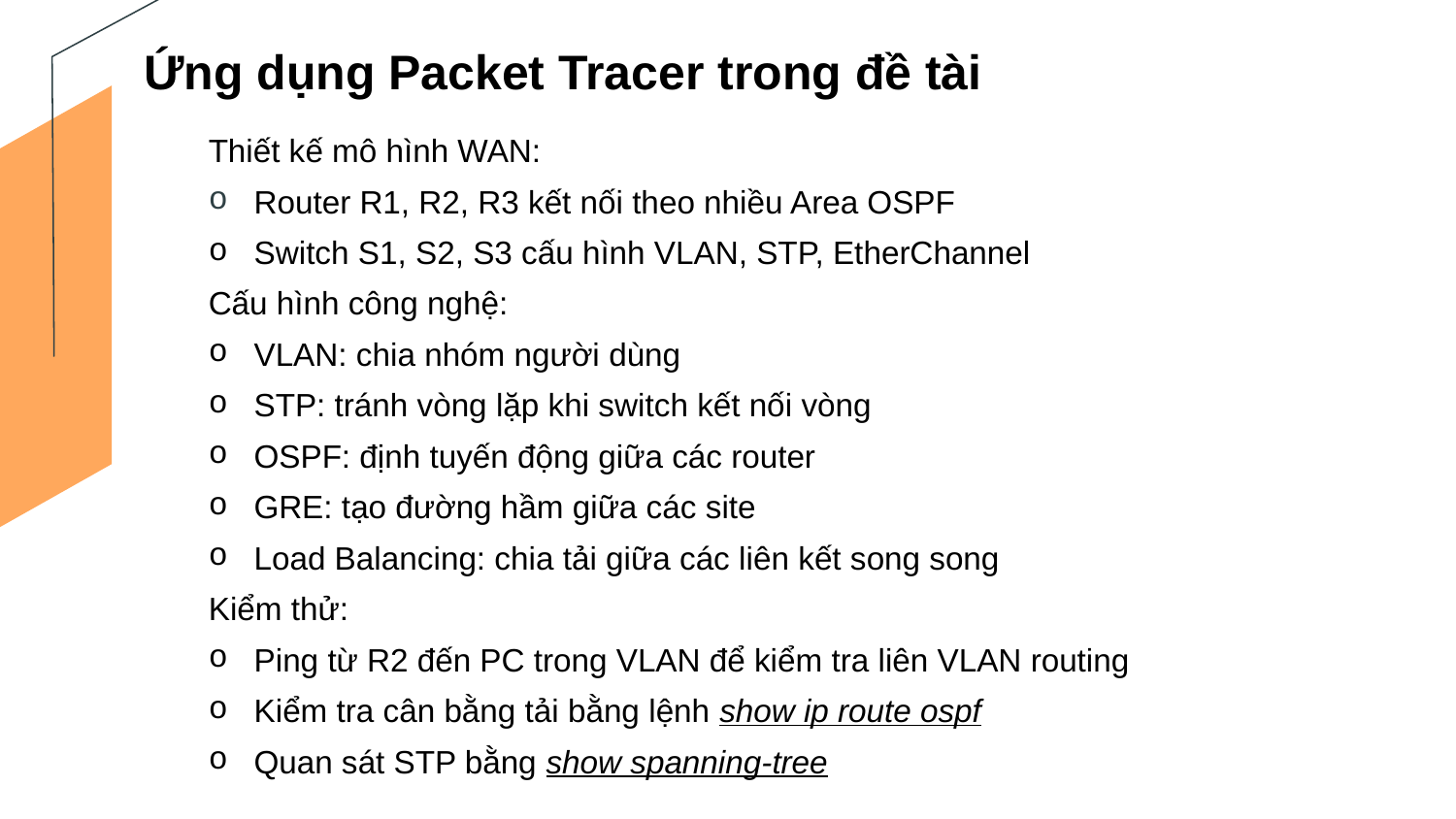

Ứng dụng Packet Tracer trong đề tài
Thiết kế mô hình WAN:
Router R1, R2, R3 kết nối theo nhiều Area OSPF
Switch S1, S2, S3 cấu hình VLAN, STP, EtherChannel
Cấu hình công nghệ:
VLAN: chia nhóm người dùng
STP: tránh vòng lặp khi switch kết nối vòng
OSPF: định tuyến động giữa các router
GRE: tạo đường hầm giữa các site
Load Balancing: chia tải giữa các liên kết song song
Kiểm thử:
Ping từ R2 đến PC trong VLAN để kiểm tra liên VLAN routing
Kiểm tra cân bằng tải bằng lệnh show ip route ospf
Quan sát STP bằng show spanning-tree